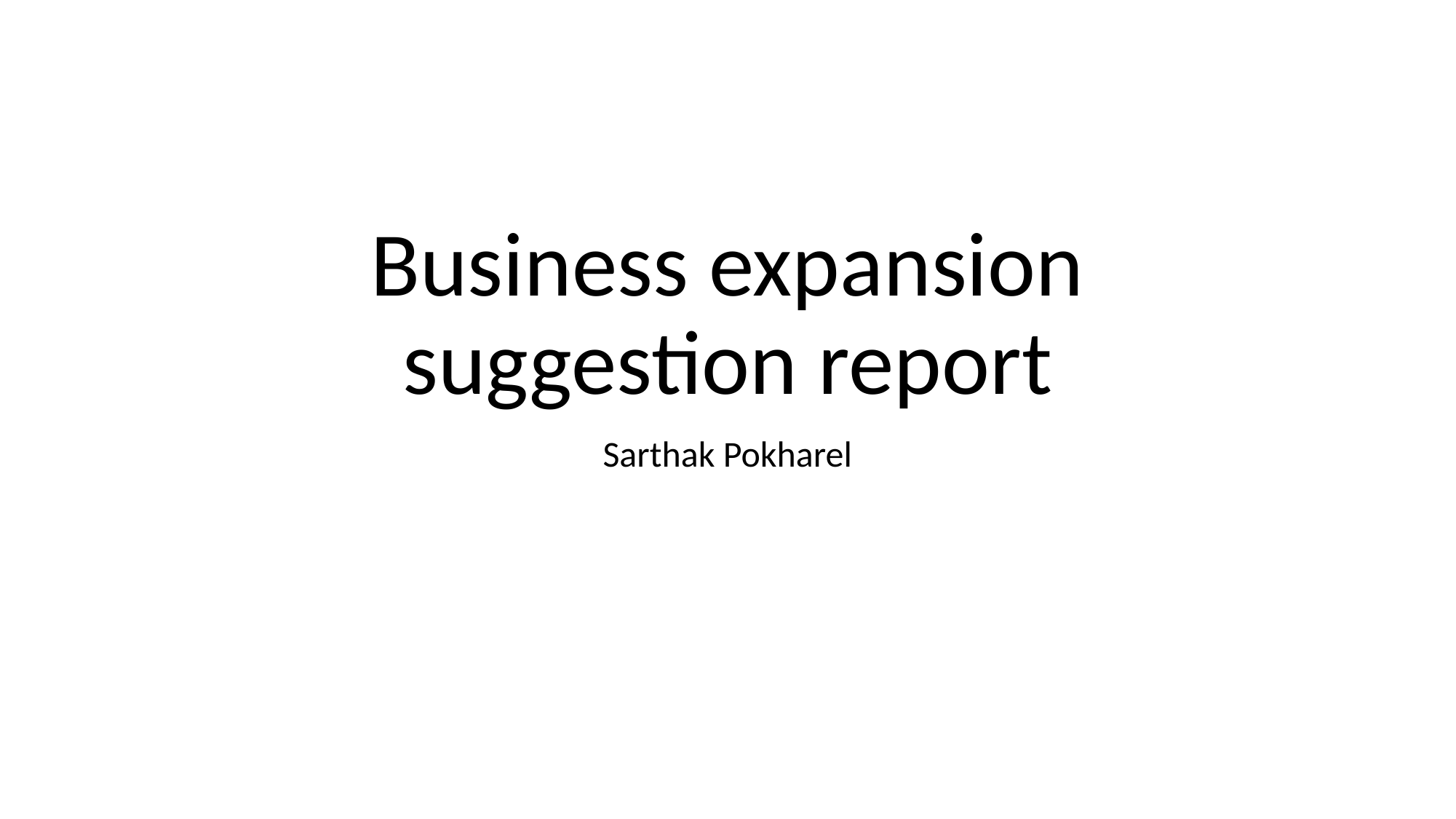

# Business expansion suggestion report
Sarthak Pokharel